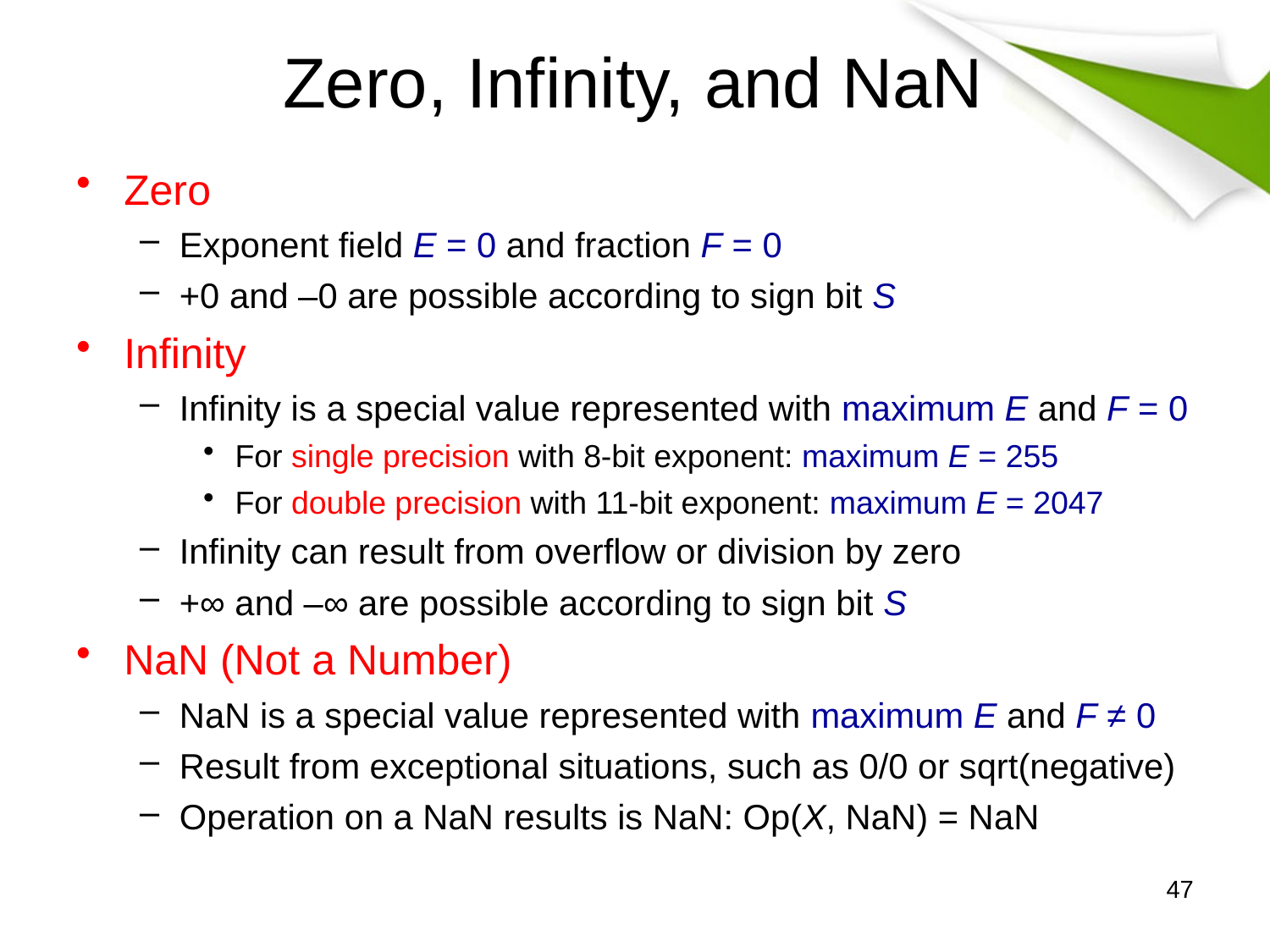

# Zero, Infinity, and NaN
Zero
Exponent field E = 0 and fraction F = 0
+0 and –0 are possible according to sign bit S
Infinity
Infinity is a special value represented with maximum E and F = 0
For single precision with 8-bit exponent: maximum E = 255
For double precision with 11-bit exponent: maximum E = 2047
Infinity can result from overflow or division by zero
+∞ and –∞ are possible according to sign bit S
NaN (Not a Number)
NaN is a special value represented with maximum E and F ≠ 0
Result from exceptional situations, such as 0/0 or sqrt(negative)
Operation on a NaN results is NaN: Op(X, NaN) = NaN
47